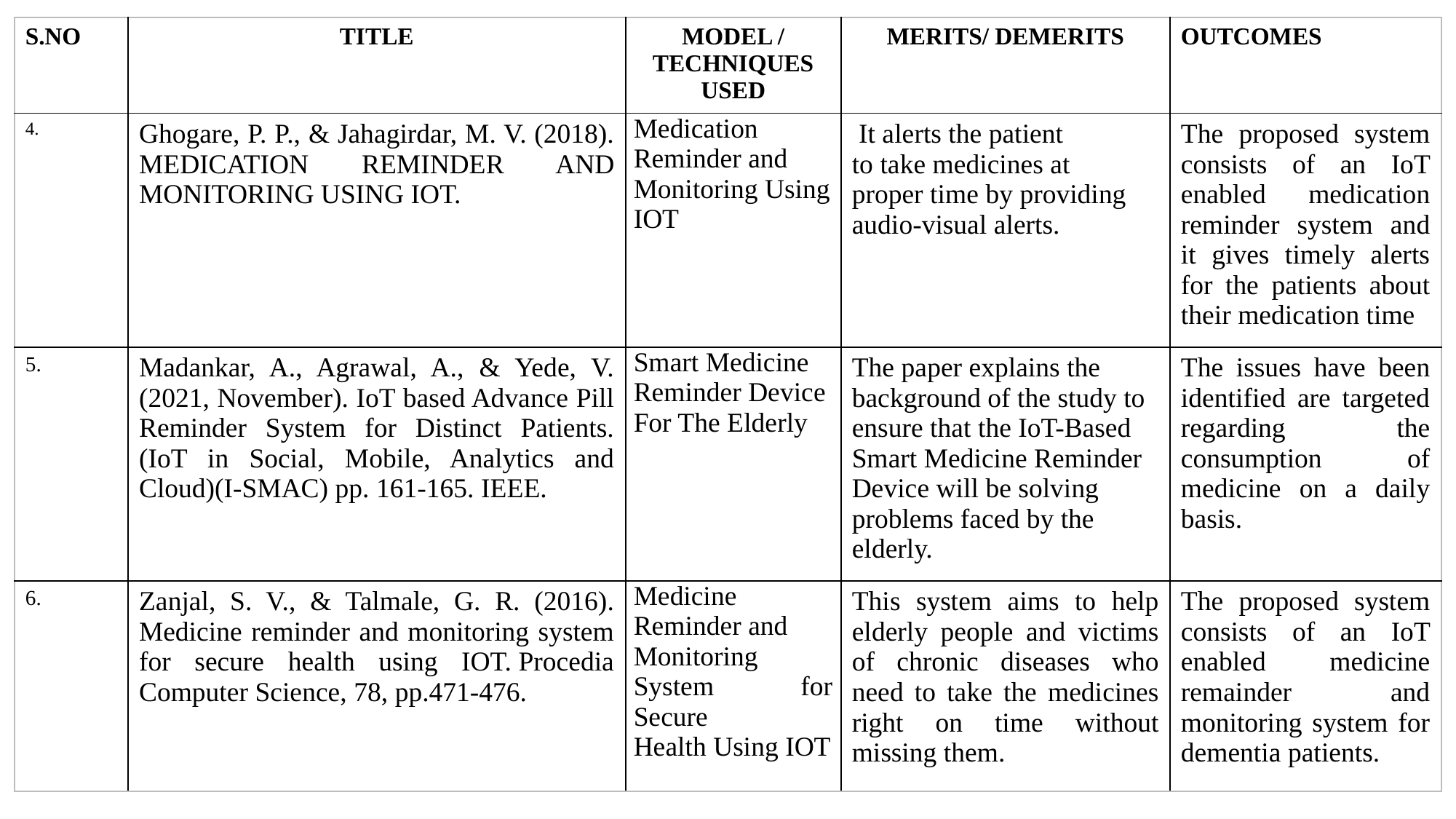

| S.NO | TITLE | MODEL / TECHNIQUES USED | MERITS/ DEMERITS | OUTCOMES |
| --- | --- | --- | --- | --- |
| 4. | Ghogare, P. P., & Jahagirdar, M. V. (2018). MEDICATION REMINDER AND MONITORING USING IOT. | Medication Reminder and Monitoring Using IOT | It alerts the patient to take medicines at proper time by providing audio-visual alerts. | The proposed system consists of an IoT enabled medication reminder system and it gives timely alerts for the patients about their medication time |
| 5. | Madankar, A., Agrawal, A., & Yede, V. (2021, November). IoT based Advance Pill Reminder System for Distinct Patients.(IoT in Social, Mobile, Analytics and Cloud)(I-SMAC) pp. 161-165. IEEE. | Smart Medicine Reminder Device For The Elderly | The paper explains the background of the study to ensure that the IoT-Based Smart Medicine Reminder Device will be solving problems faced by the elderly. | The issues have been identified are targeted regarding the consumption of medicine on a daily basis. |
| 6. | Zanjal, S. V., & Talmale, G. R. (2016). Medicine reminder and monitoring system for secure health using IOT. Procedia Computer Science, 78, pp.471-476. | Medicine Reminder and Monitoring System for Secure Health Using IOT | This system aims to help elderly people and victims of chronic diseases who need to take the medicines right on time without missing them. | The proposed system consists of an IoT enabled medicine remainder and monitoring system for dementia patients. |